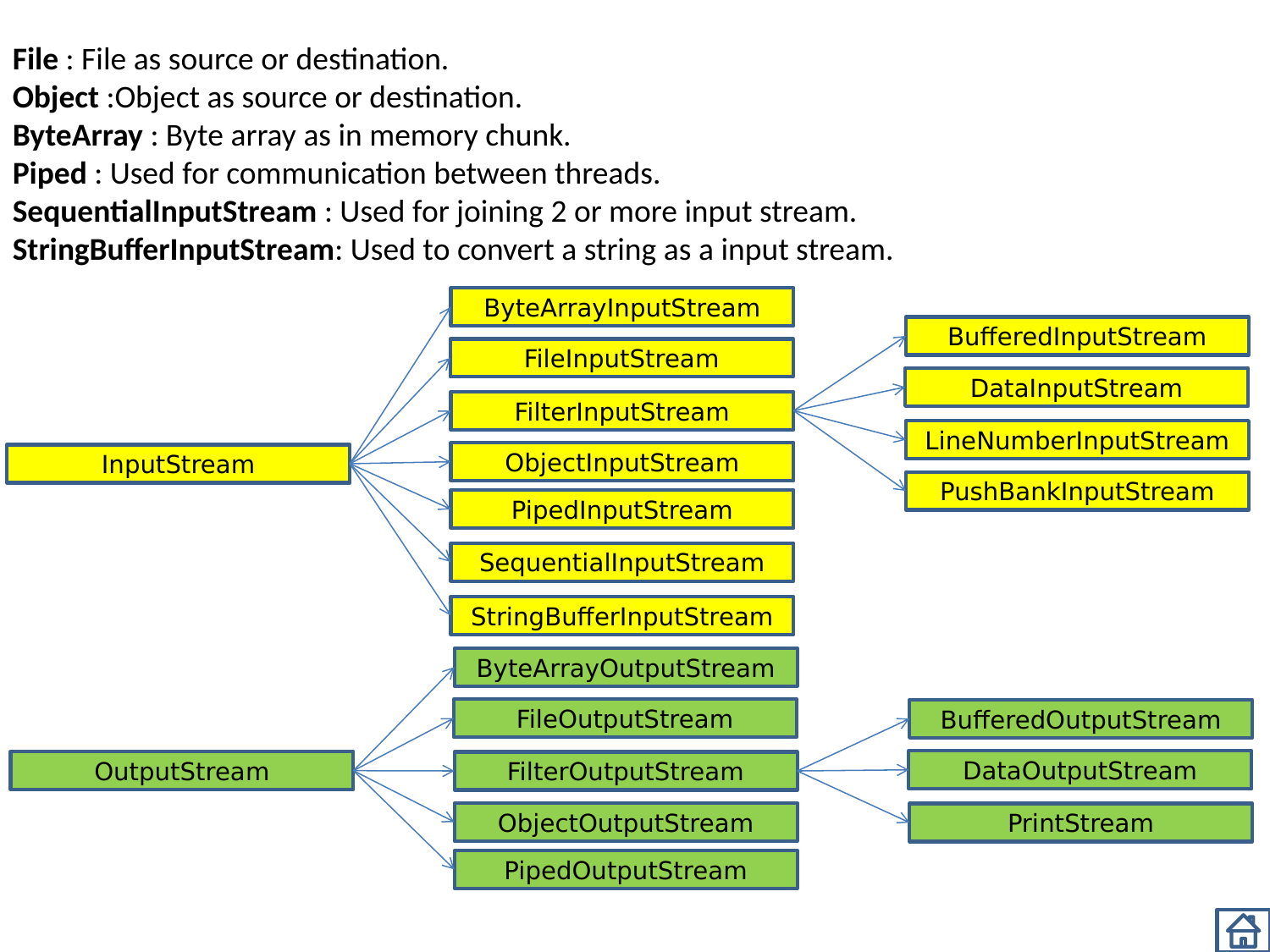

File : File as source or destination.
Object :Object as source or destination.
ByteArray : Byte array as in memory chunk.
Piped : Used for communication between threads.
SequentialInputStream : Used for joining 2 or more input stream.
StringBufferInputStream: Used to convert a string as a input stream.
ByteArrayInputStream
BufferedInputStream
FileInputStream
DataInputStream
FilterInputStream
LineNumberInputStream
ObjectInputStream
InputStream
PushBankInputStream
PipedInputStream
SequentialInputStream
StringBufferInputStream
ByteArrayOutputStream
FileOutputStream
BufferedOutputStream
DataOutputStream
OutputStream
FilterOutputStream
ObjectOutputStream
PrintStream
PipedOutputStream